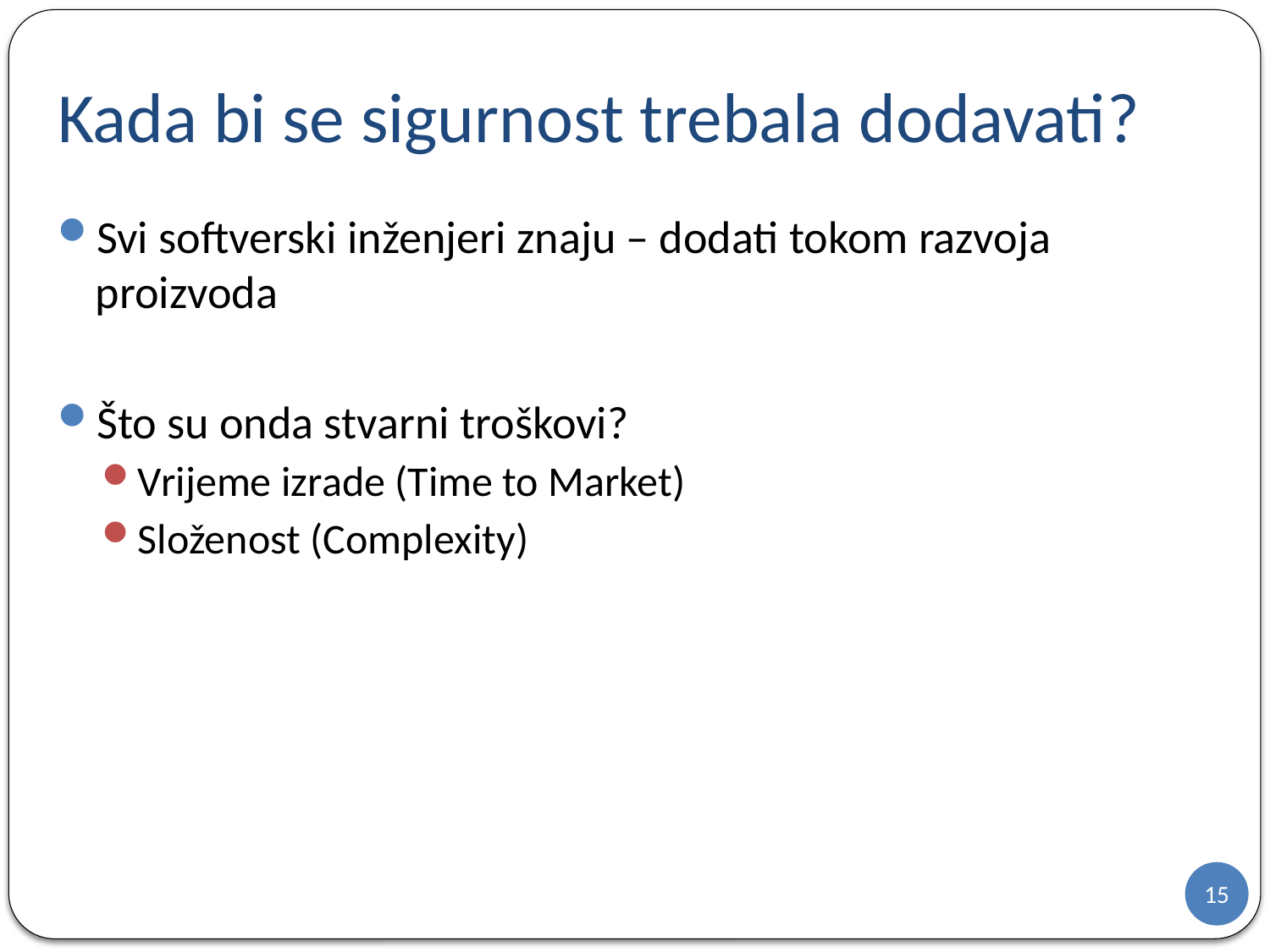

# Kada bi se sigurnost trebala dodavati?
Svi softverski inženjeri znaju – dodati tokom razvoja proizvoda

Što su onda stvarni troškovi?
Vrijeme izrade (Time to Market)
Složenost (Complexity)
15